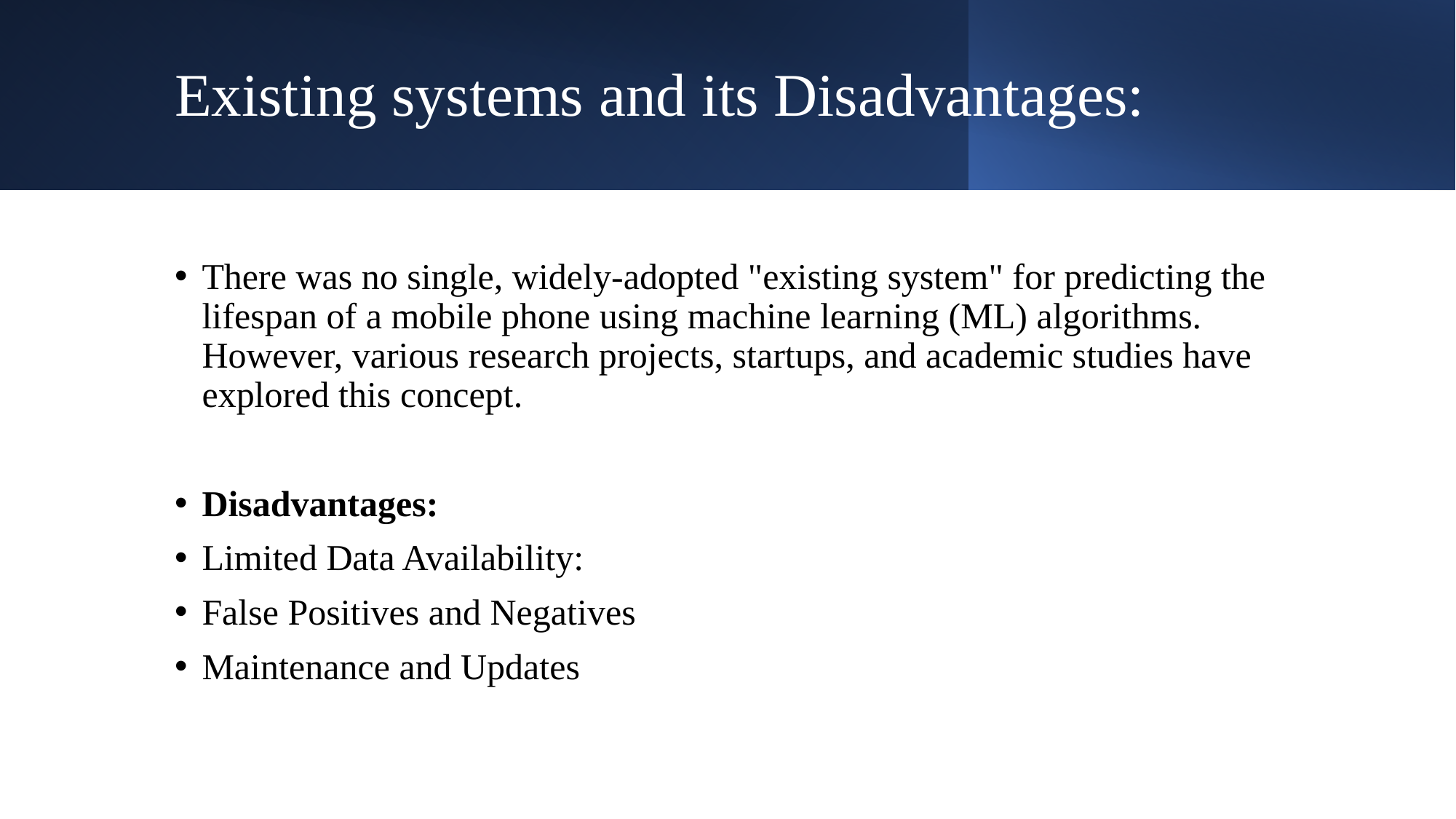

# Existing systems and its Disadvantages:
There was no single, widely-adopted "existing system" for predicting the lifespan of a mobile phone using machine learning (ML) algorithms. However, various research projects, startups, and academic studies have explored this concept.

Disadvantages:
Limited Data Availability:
False Positives and Negatives
Maintenance and Updates